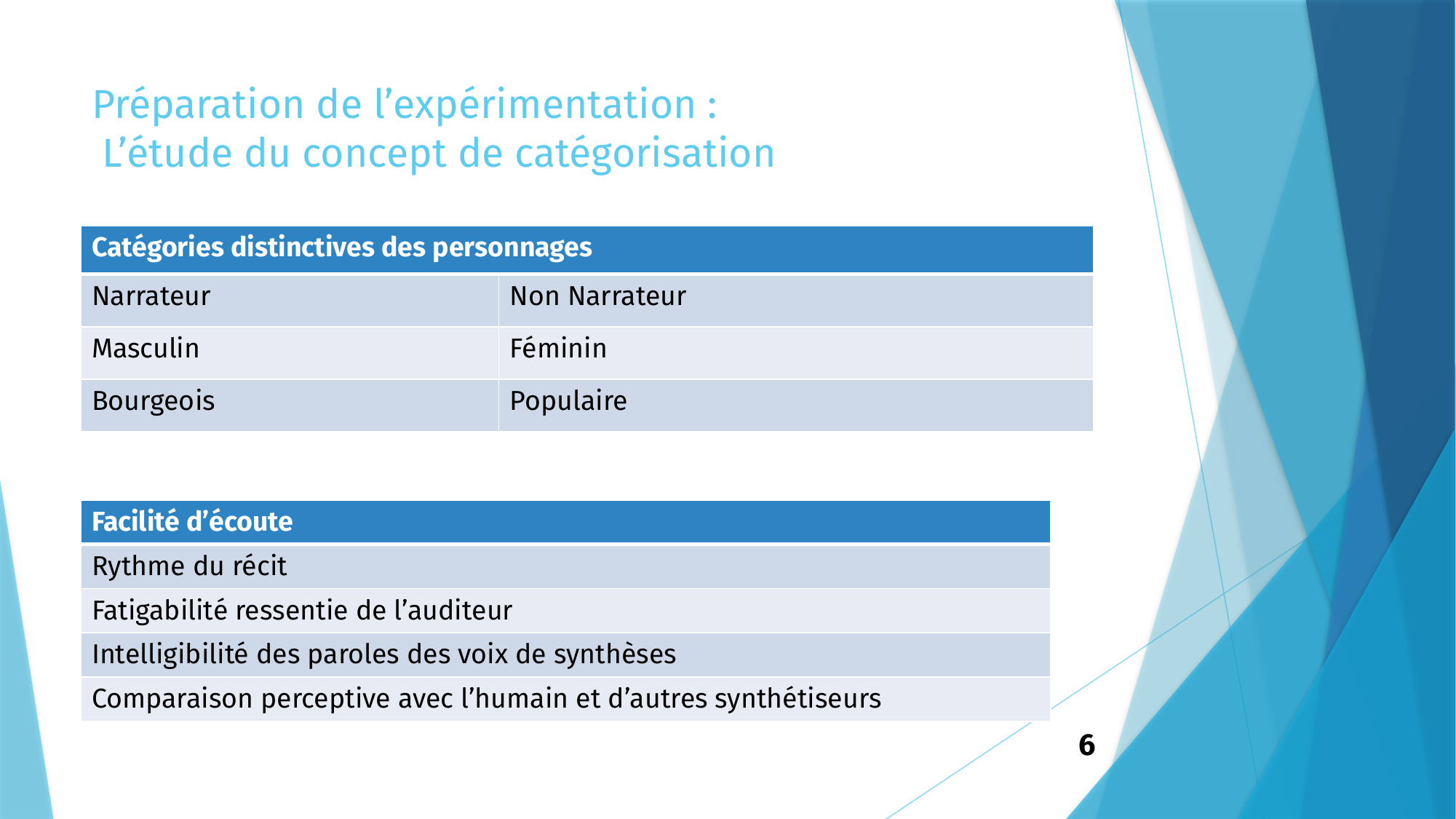

# Préparation de l’expérimentation : L’étude du concept de catégorisation
| Catégories distinctives des personnages |  |
| --- | --- |
| Narrateur | Non Narrateur |
| Masculin | Féminin |
| Bourgeois | Populaire |
| Facilité d’écoute |
| --- |
| Rythme du récit |
| Fatigabilité ressentie de l’auditeur |
| Intelligibilité des paroles des voix de synthèses |
| Comparaison perceptive avec l’humain et d’autres synthétiseurs |
6